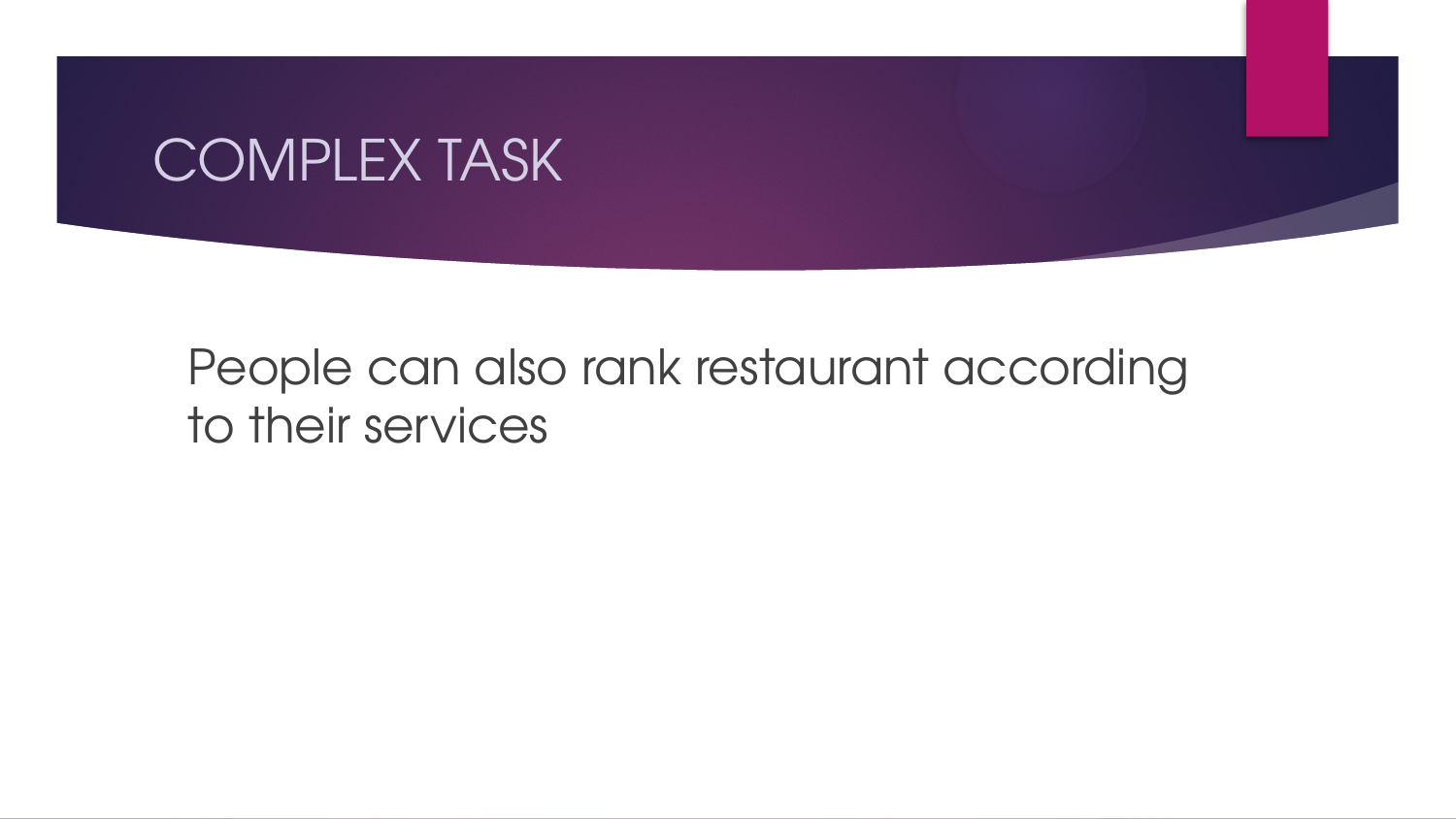

# COMPLEX TASK
People can also rank restaurant according to their services